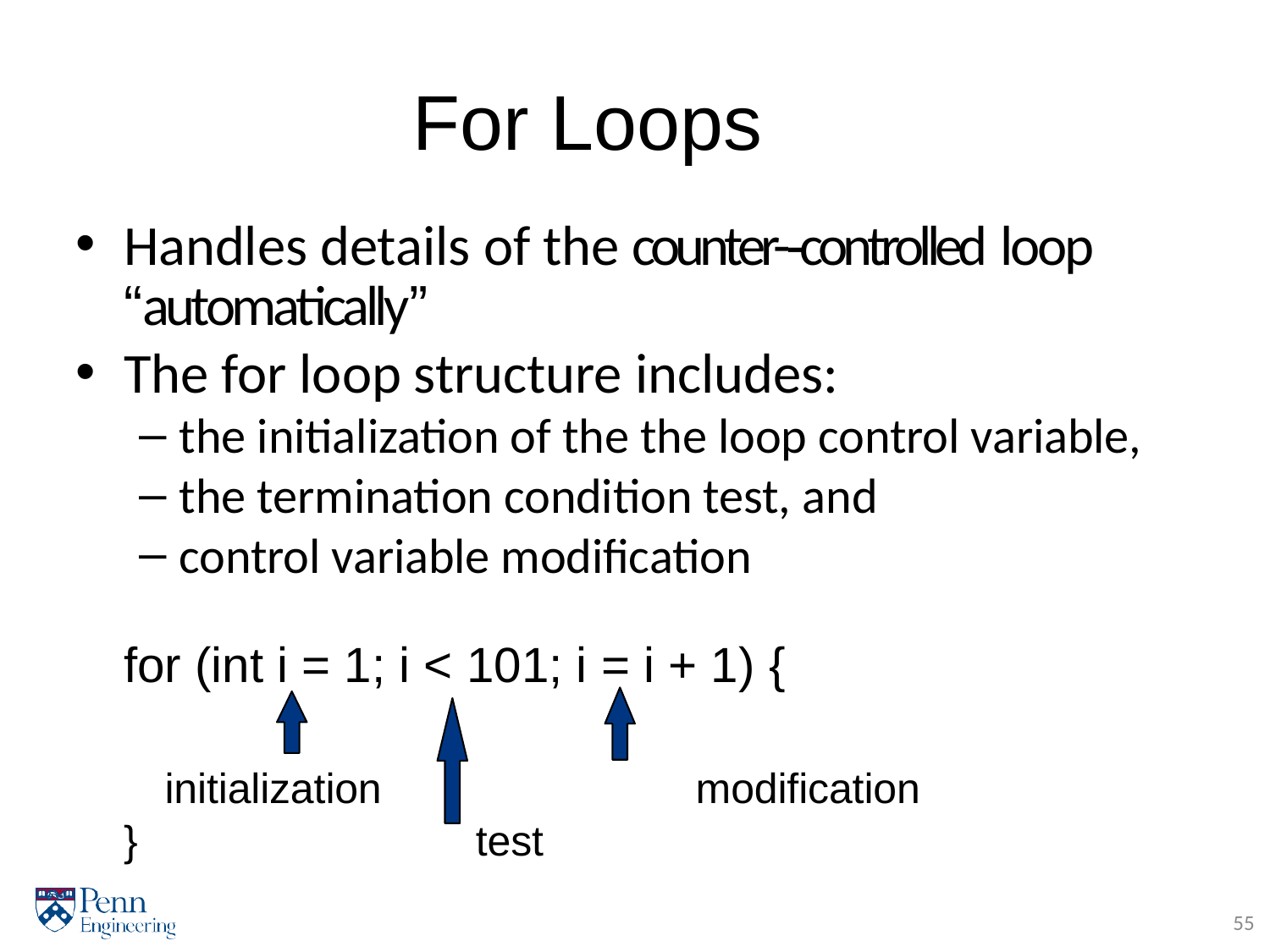

# For Loops
Handles details of the counter-­‐controlled loop
“automatically”
The for loop structure includes:
the initialization of the the loop control variable,
the termination condition test, and
control variable modiﬁcation
for (int i = 1; i < 101; i = i + 1) {

initialization	modification
}	test

55